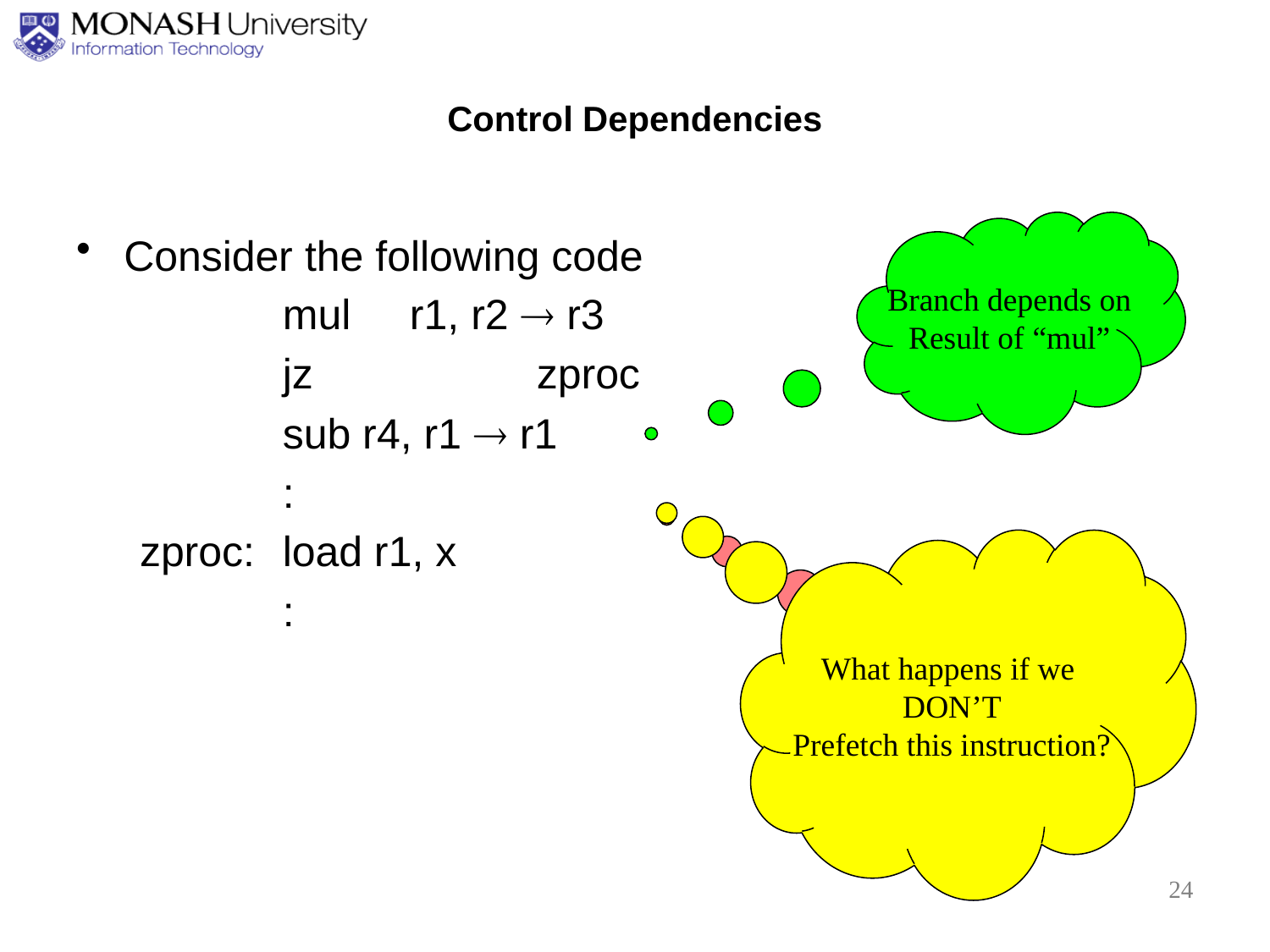

# Control Dependencies
Branch depends on
Result of “mul”
Consider the following code
 	mul 	r1, r2 → r3
 	jz		zproc
 	sub r4, r1 → r1
 	:
zproc:	load r1, x
	:
What happens if we
DON’T
Prefetch this instruction?
What happens if we
prefetch this
instruction?
24